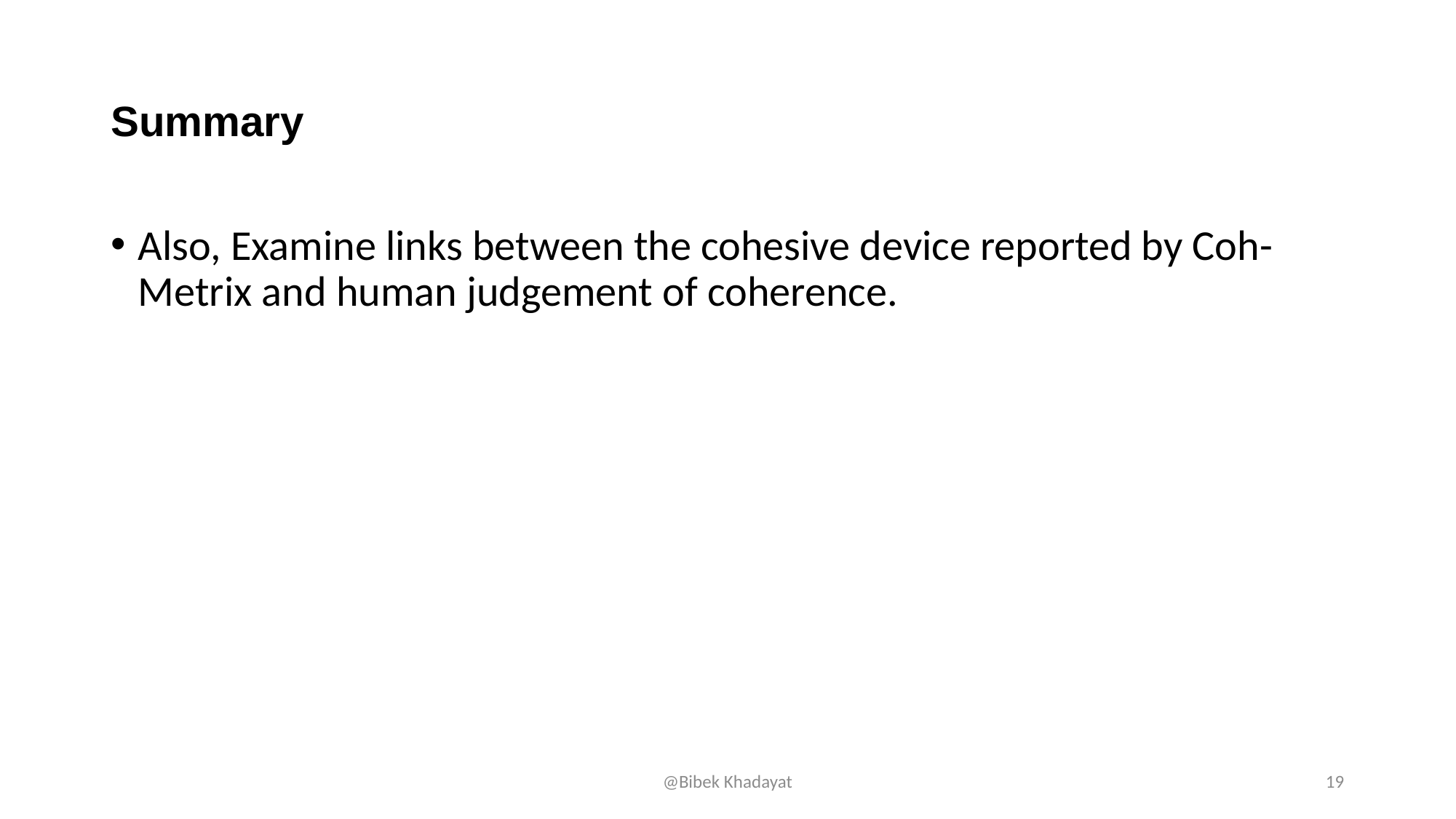

# Summary
Also, Examine links between the cohesive device reported by Coh-Metrix and human judgement of coherence.

@Bibek Khadayat
19